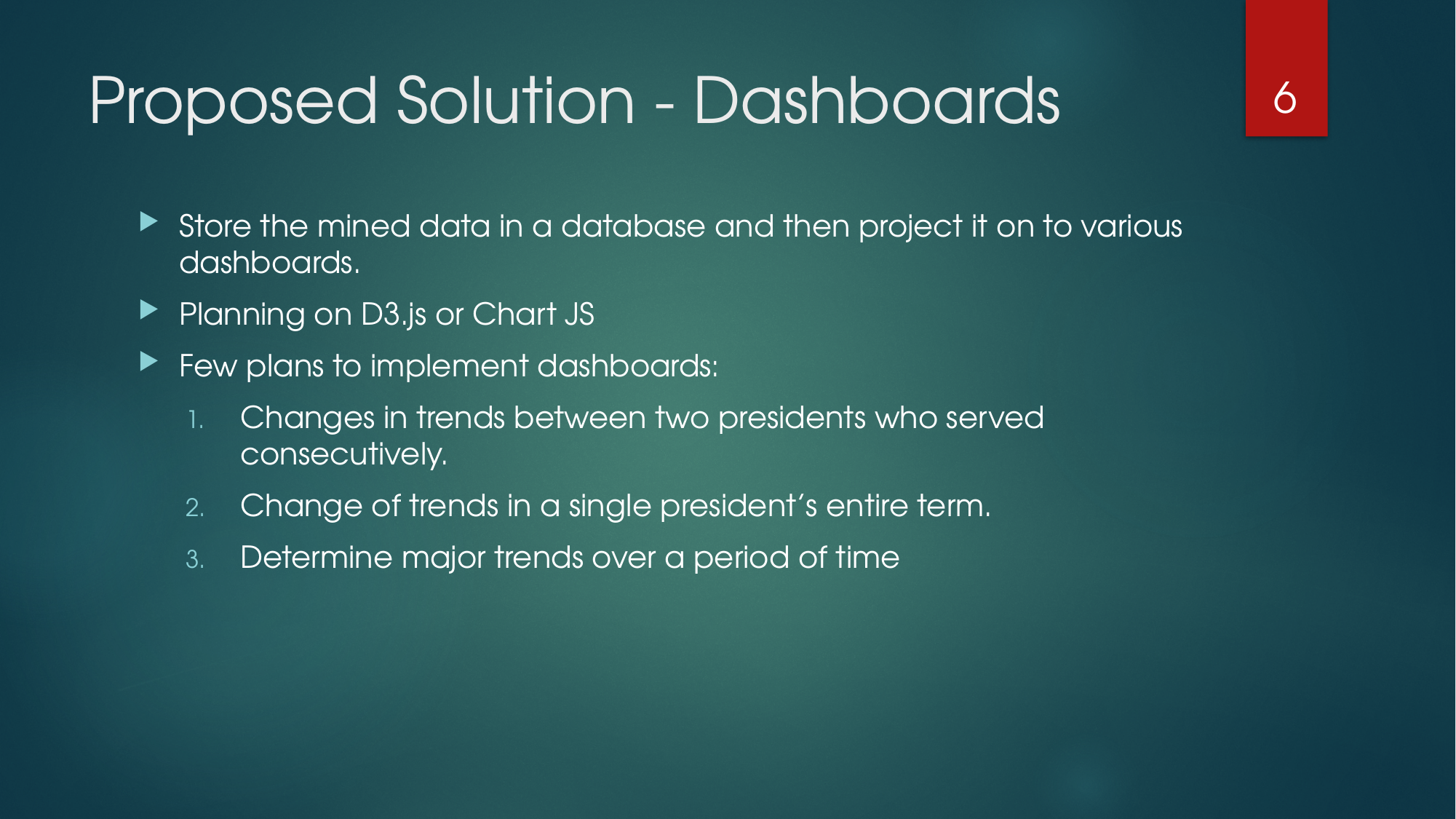

6
# Proposed Solution - Dashboards
Store the mined data in a database and then project it on to various dashboards.
Planning on D3.js or Chart JS
Few plans to implement dashboards:
Changes in trends between two presidents who served consecutively.
Change of trends in a single president’s entire term.
Determine major trends over a period of time